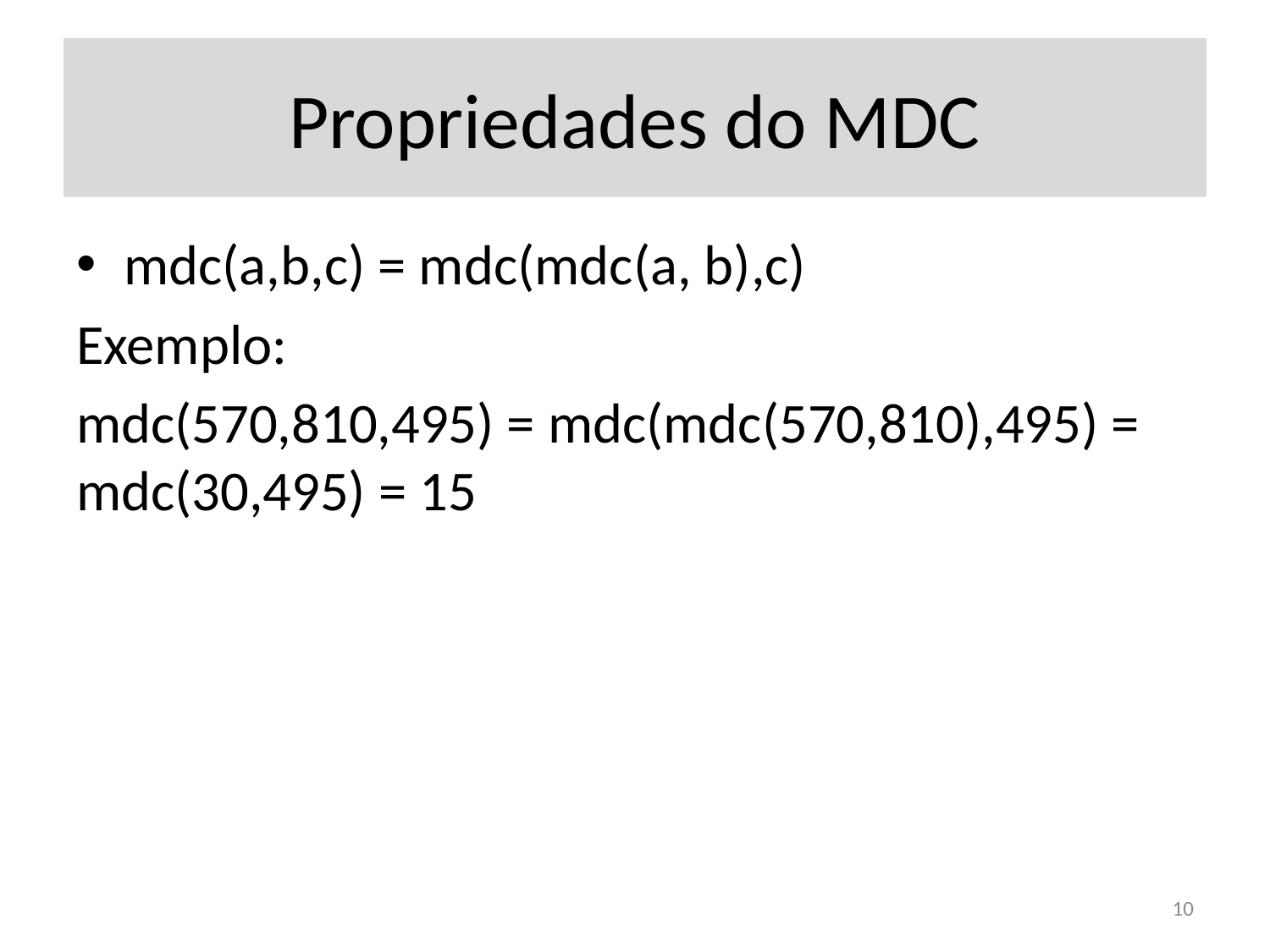

# Propriedades do MDC
mdc(a,b,c) = mdc(mdc(a, b),c)
Exemplo:
mdc(570,810,495) = mdc(mdc(570,810),495) = mdc(30,495) = 15

10